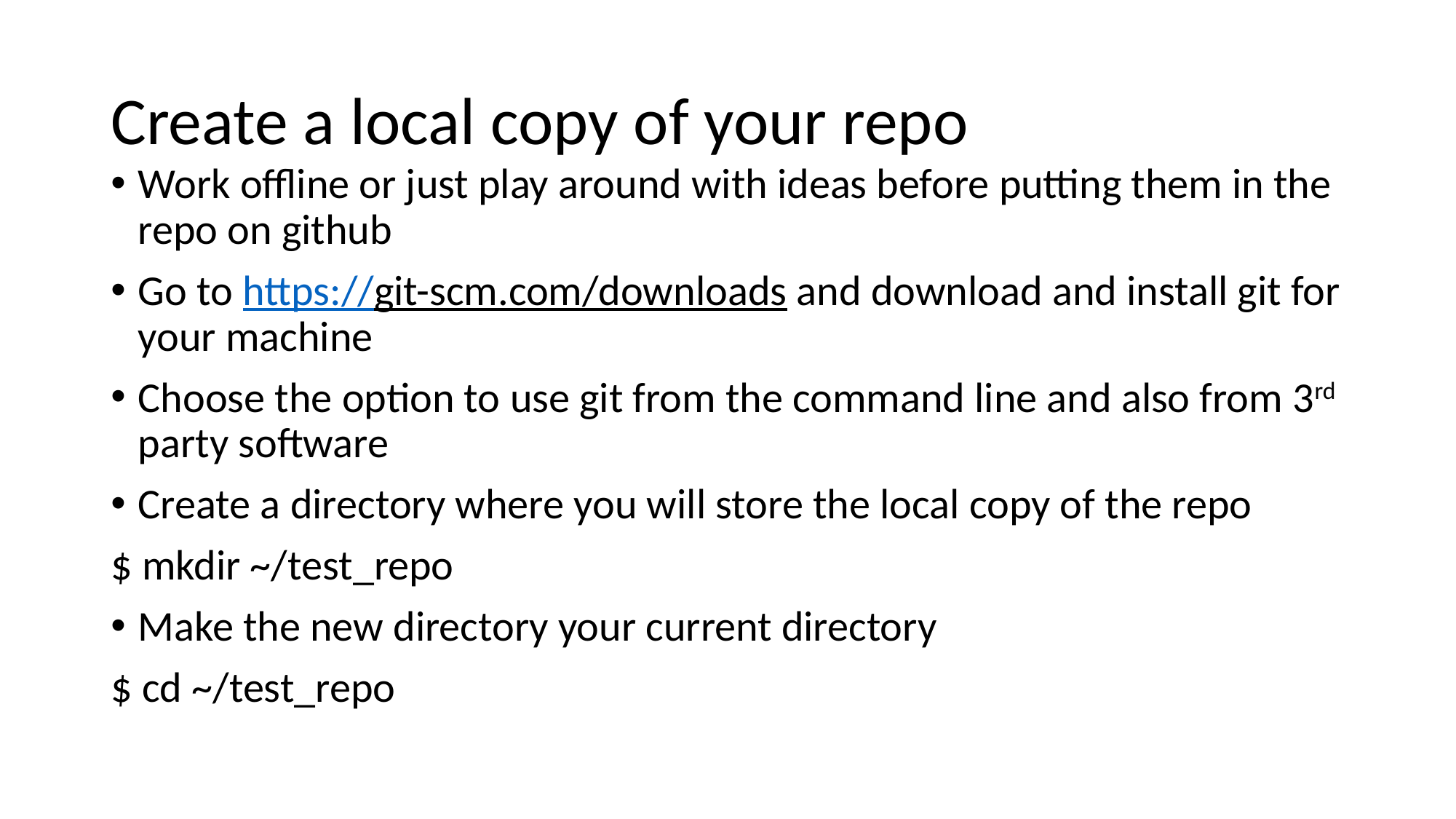

# Create a local copy of your repo
Work offline or just play around with ideas before putting them in the repo on github
Go to https://git-scm.com/downloads and download and install git for your machine
Choose the option to use git from the command line and also from 3rd party software
Create a directory where you will store the local copy of the repo
$ mkdir ~/test_repo
Make the new directory your current directory
$ cd ~/test_repo